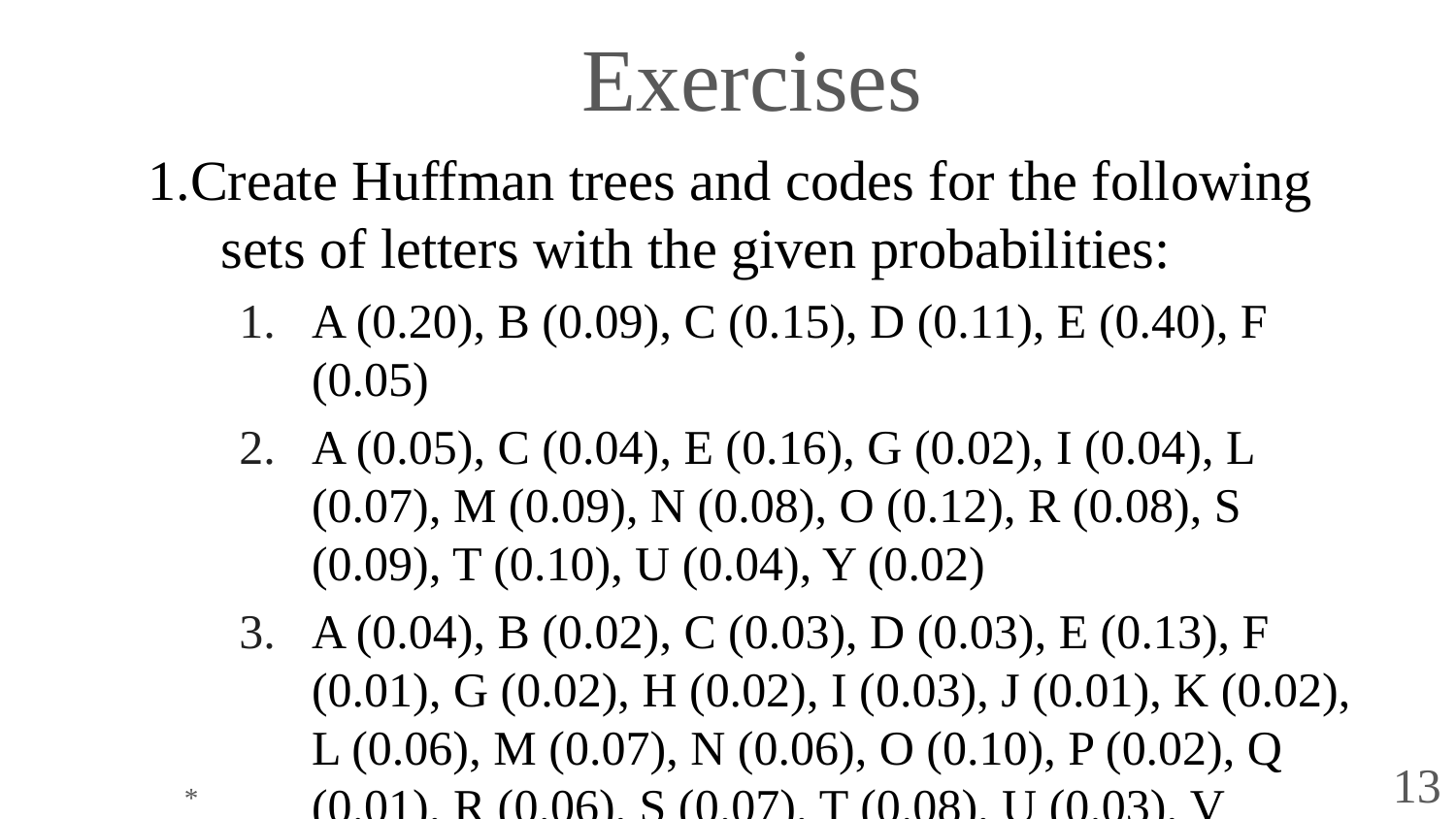

# Exercises
1.Create Huffman trees and codes for the following sets of letters with the given probabilities:
A (0.20), B (0.09), C (0.15), D (0.11), E (0.40), F (0.05)
A (0.05), C (0.04), E (0.16), G (0.02), I (0.04), L (0.07), M (0.09), N (0.08), O (0.12), R (0.08), S (0.09), T (0.10), U (0.04), Y (0.02)
A (0.04), B (0.02), C (0.03), D (0.03), E (0.13), F (0.01), G (0.02), H (0.02), I (0.03), J (0.01), K (0.02), L (0.06), M (0.07), N (0.06), O (0.10), P (0.02), Q (0.01), R (0.06), S (0.07), T (0.08), U (0.03), V (0.02), W (0.02), X (0.01), Y (0.02), Z (0.01)
*
13